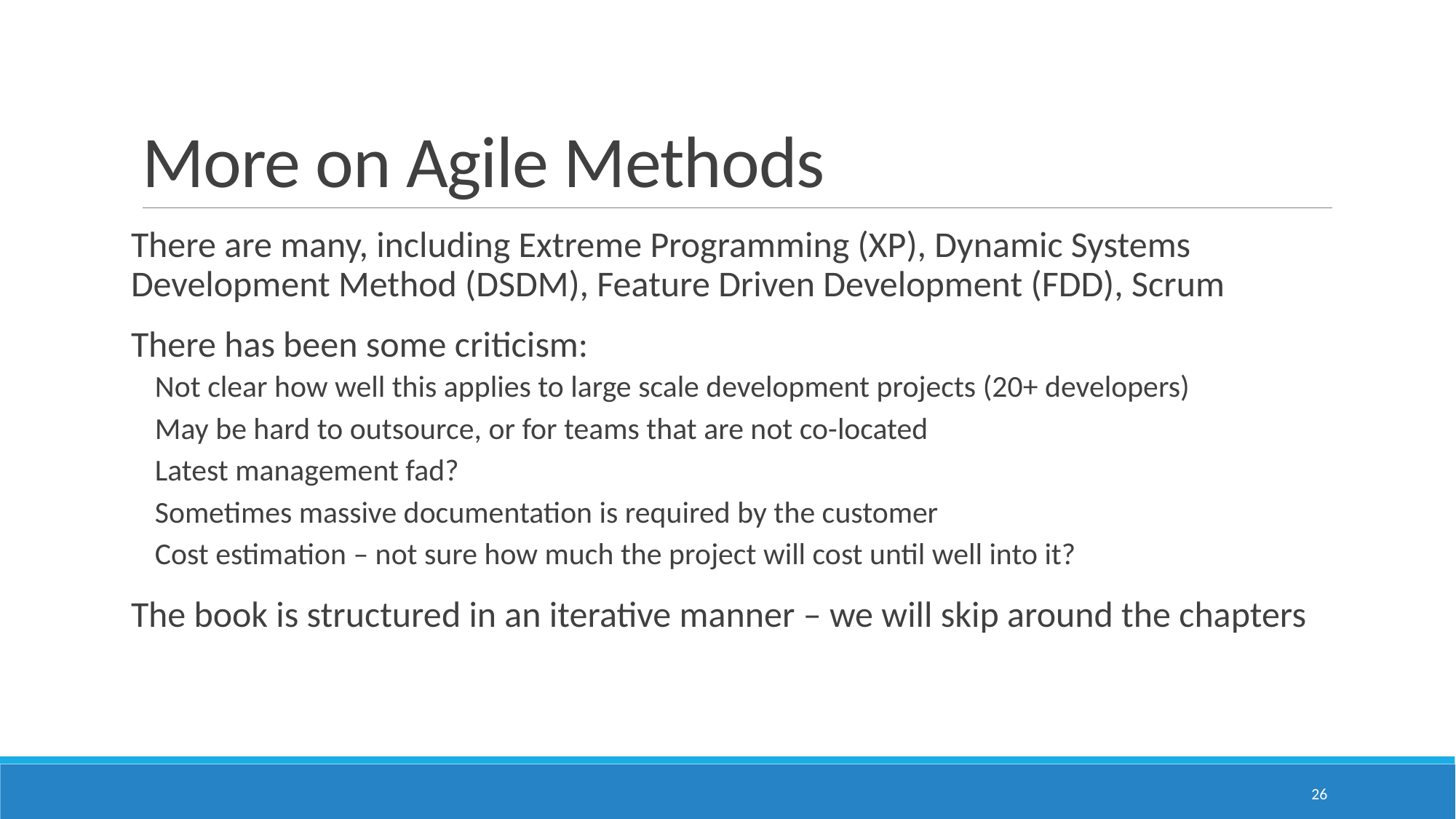

# More on Agile Methods
There are many, including Extreme Programming (XP), Dynamic Systems Development Method (DSDM), Feature Driven Development (FDD), Scrum
There has been some criticism:
Not clear how well this applies to large scale development projects (20+ developers)
May be hard to outsource, or for teams that are not co-located
Latest management fad?
Sometimes massive documentation is required by the customer
Cost estimation – not sure how much the project will cost until well into it?
The book is structured in an iterative manner – we will skip around the chapters
26